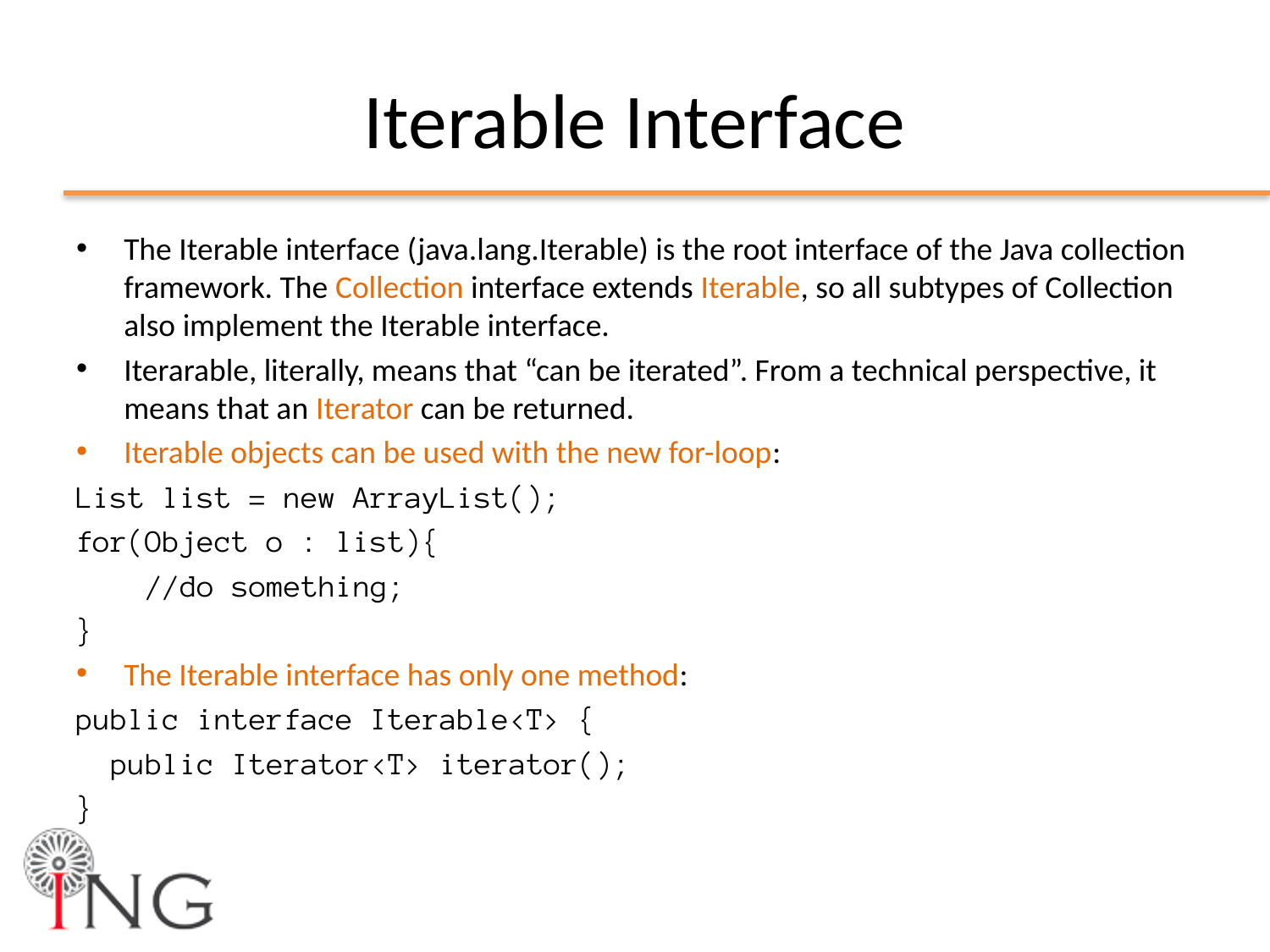

# Iterable Interface
The Iterable interface (java.lang.Iterable) is the root interface of the Java collection framework. The Collection interface extends Iterable, so all subtypes of Collection also implement the Iterable interface.
Iterarable, literally, means that “can be iterated”. From a technical perspective, it means that an Iterator can be returned.
Iterable objects can be used with the new for-loop:
List list = new ArrayList();
for(Object o : list){
    //do something;
}
The Iterable interface has only one method:
public interface Iterable<T> {
  public Iterator<T> iterator();
}